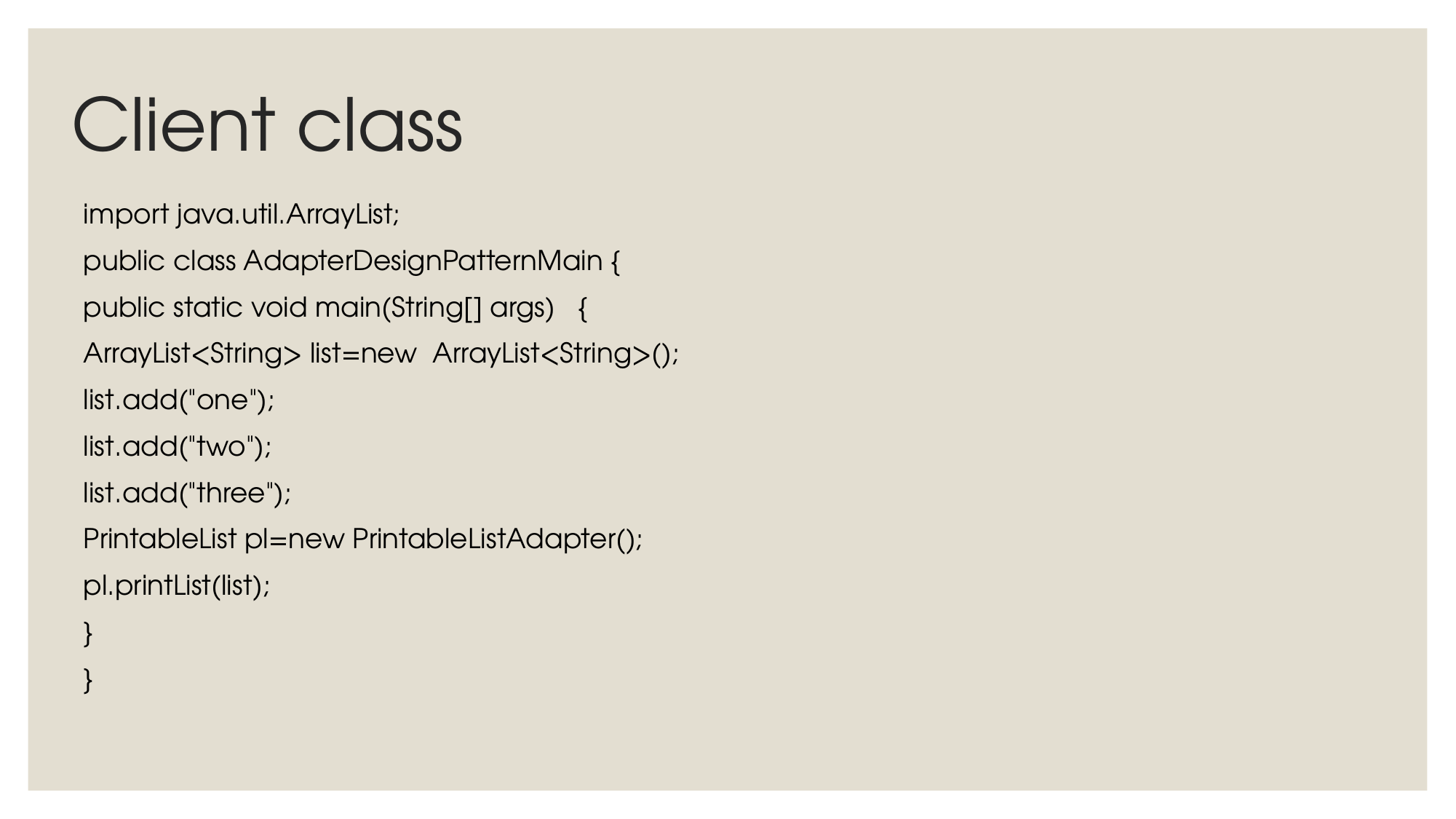

# Client class
import java.util.ArrayList;
public class AdapterDesignPatternMain {
public static void main(String[] args)   {
ArrayList<String> list=new  ArrayList<String>();
list.add("one");
list.add("two");
list.add("three");
PrintableList pl=new PrintableListAdapter();
pl.printList(list);
}
}